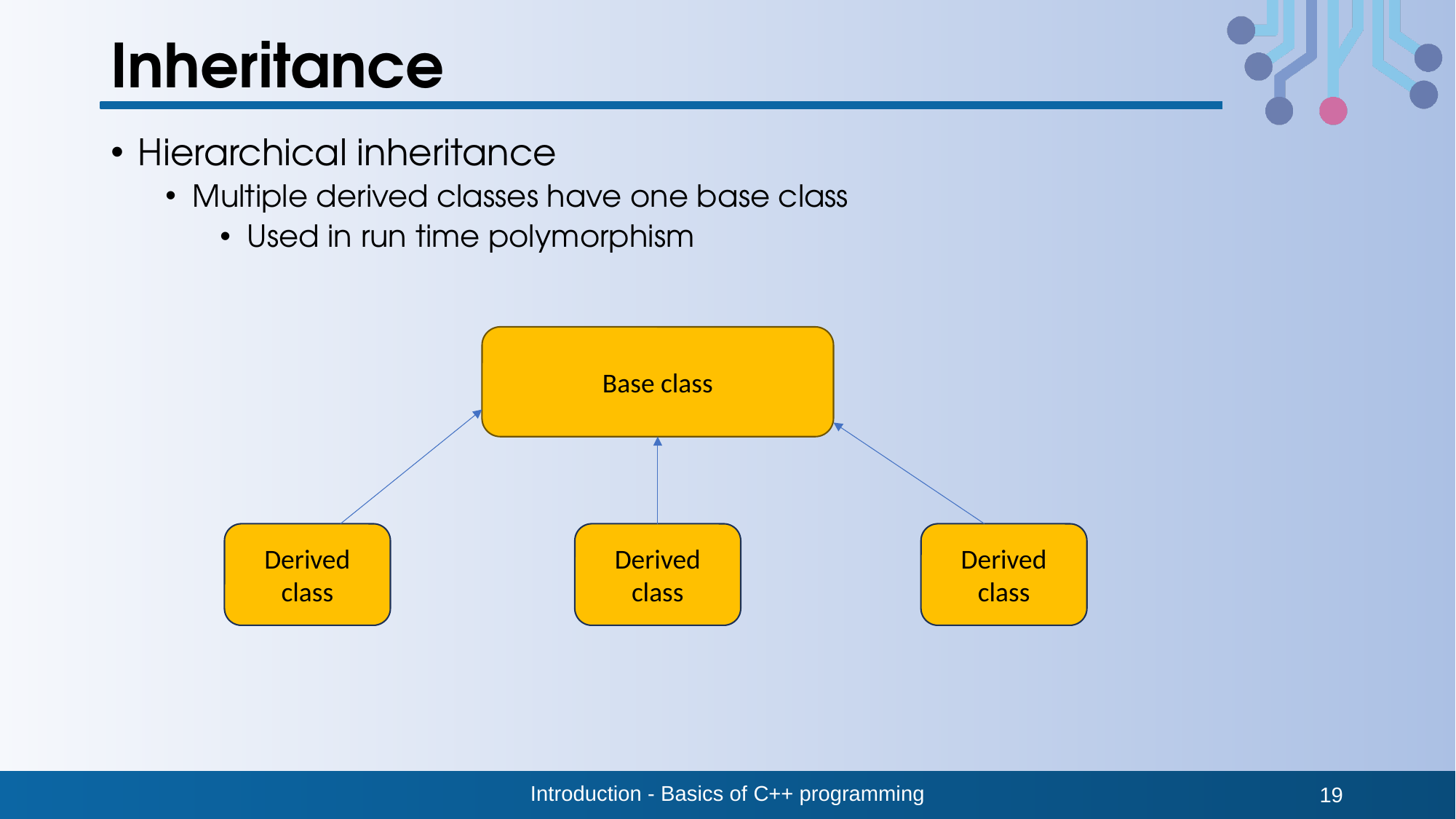

# Inheritance
Hierarchical inheritance
Multiple derived classes have one base class
Used in run time polymorphism

Base class
Derived class
Derived class
Derived class
Introduction - Basics of C++ programming
19